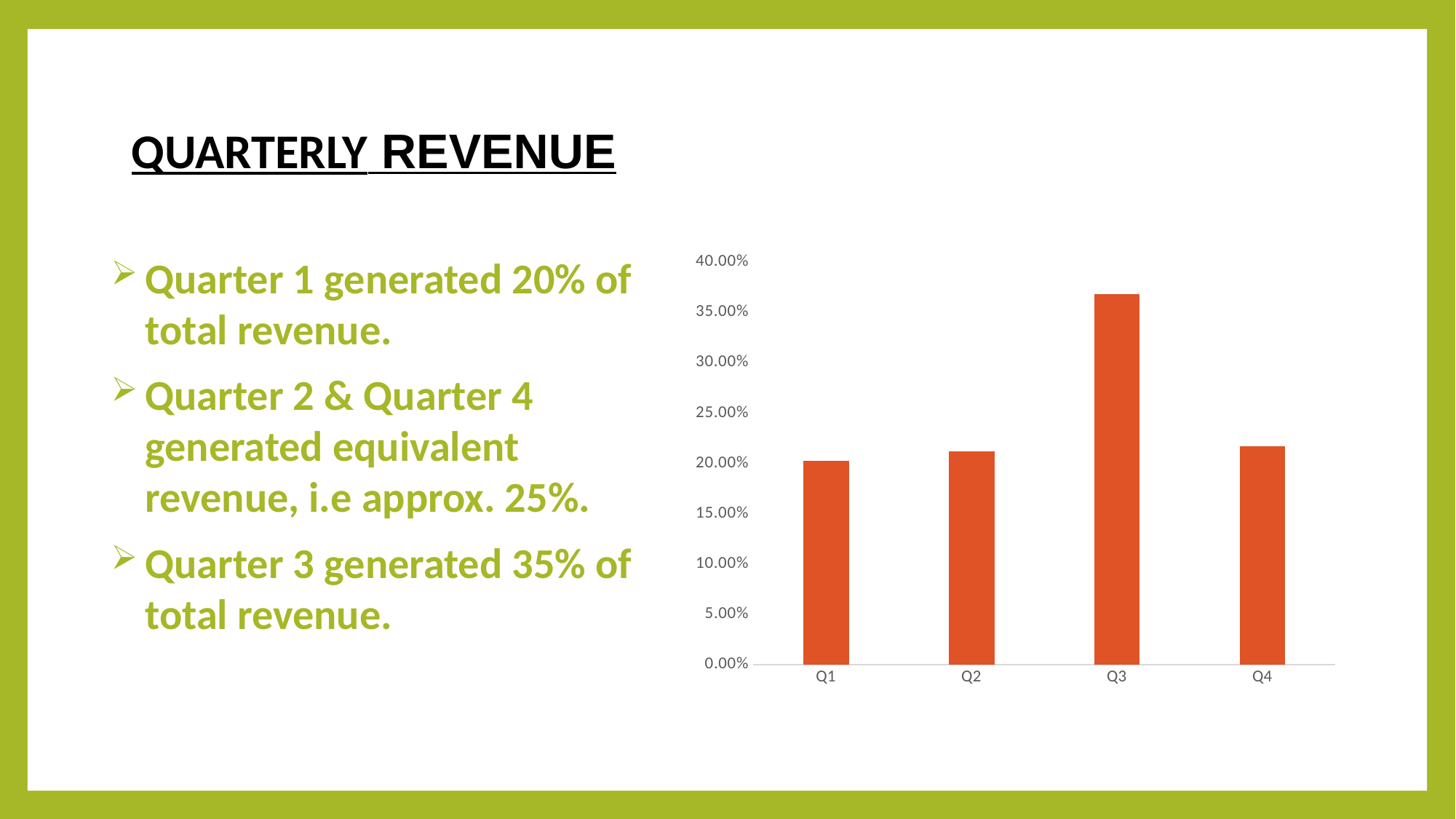

# QUARTERLY REVENUE
Quarter 1 generated 20% of total revenue.
Quarter 2 & Quarter 4 generated equivalent revenue, i.e approx. 25%.
Quarter 3 generated 35% of total revenue.

### Chart

| Category | Total |
|---|---|
| Q1 | 0.20294133286771585 |
| Q2 | 0.2118795824366977 |
| Q3 | 0.36830658772636715 |
| Q4 | 0.2168724969692193 |